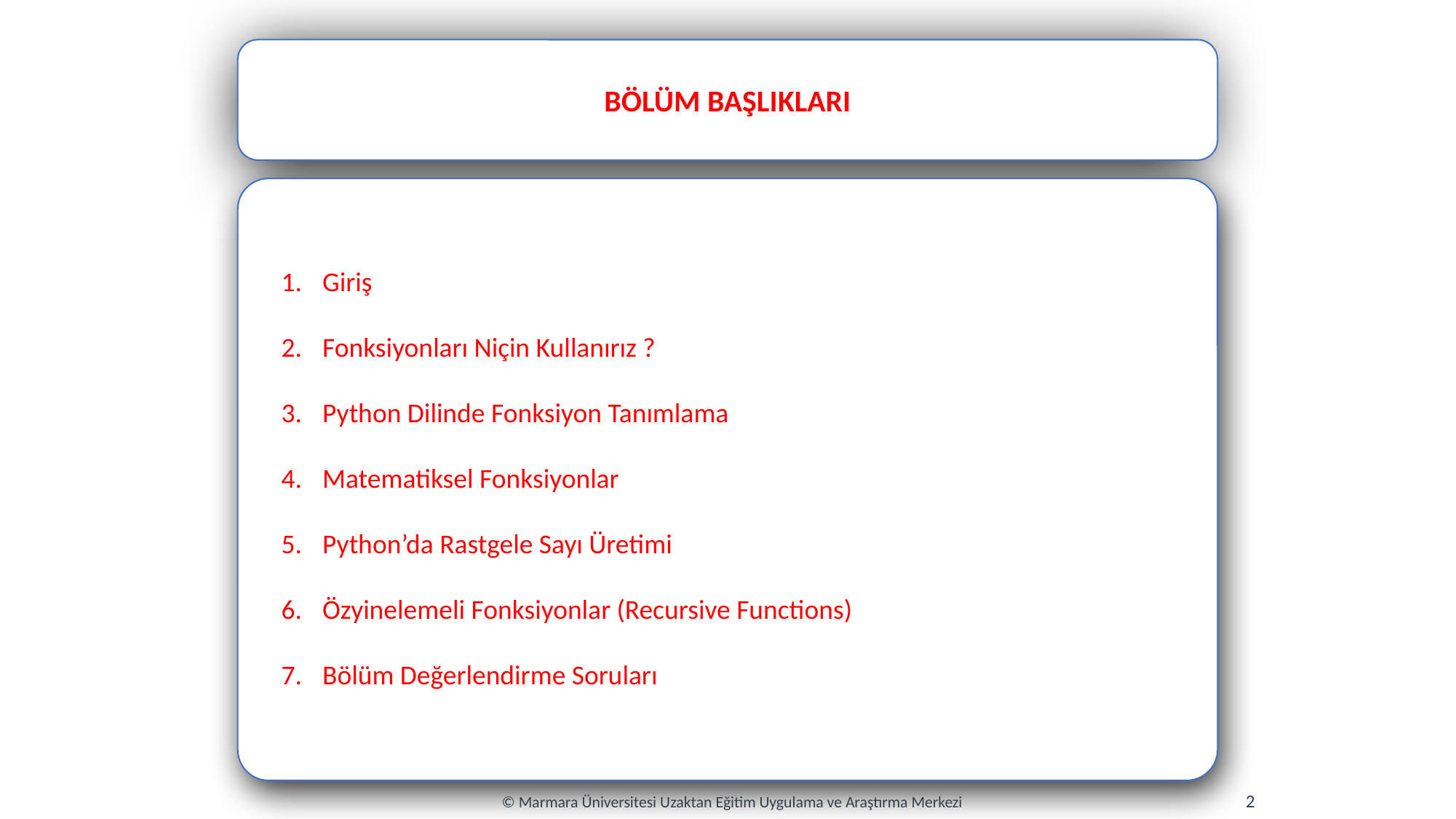

BÖLÜM BAŞLIKLARI

Giriş

Fonksiyonları Niçin Kullanırız ?

Python Dilinde Fonksiyon Tanımlama

Matematiksel Fonksiyonlar

Python’da Rastgele Sayı Üretimi

Özyinelemeli Fonksiyonlar (Recursive Functions)

Bölüm Değerlendirme Soruları
2
© Marmara Üniversitesi Uzaktan Eğitim Uygulama ve Araştırma Merkezi